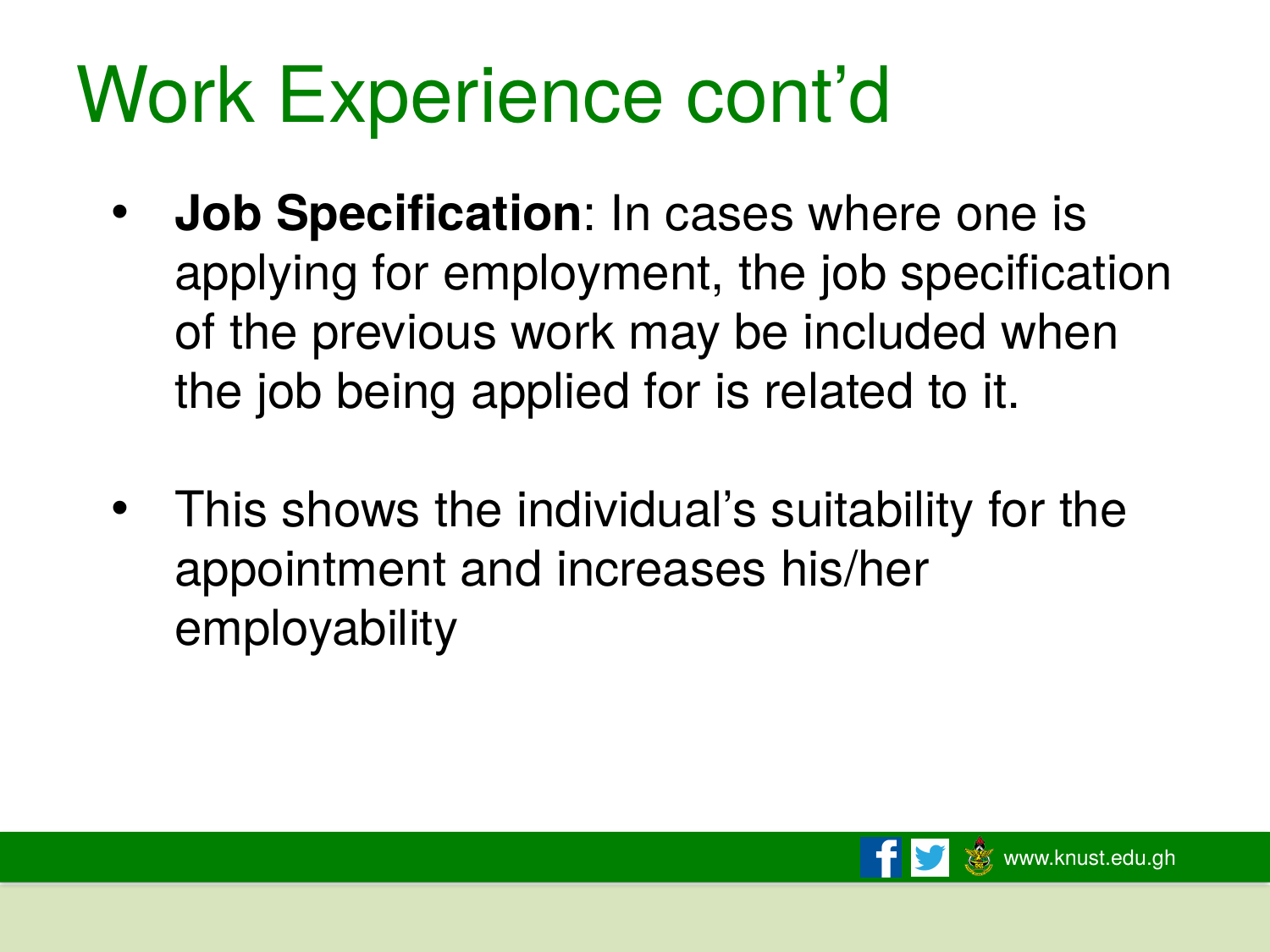

# Work Experience cont’d
Job Specification: In cases where one is applying for employment, the job specification of the previous work may be included when the job being applied for is related to it.

This shows the individual’s suitability for the appointment and increases his/her employability